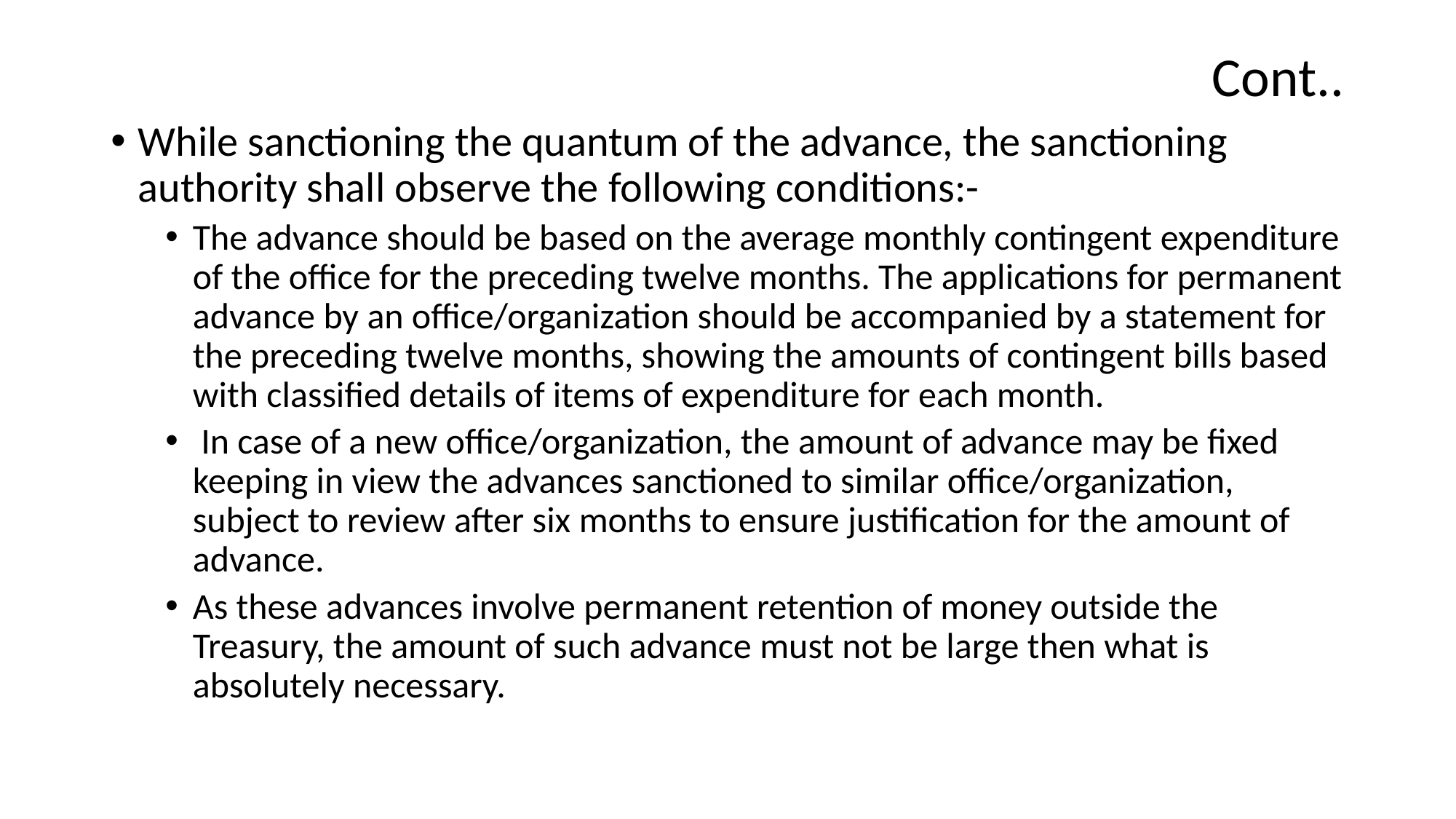

# Cont..
While sanctioning the quantum of the advance, the sanctioning authority shall observe the following conditions:-
The advance should be based on the average monthly contingent expenditure of the office for the preceding twelve months. The applications for permanent advance by an office/organization should be accompanied by a statement for the preceding twelve months, showing the amounts of contingent bills based with classified details of items of expenditure for each month.
 In case of a new office/organization, the amount of advance may be fixed keeping in view the advances sanctioned to similar office/organization, subject to review after six months to ensure justification for the amount of advance.
As these advances involve permanent retention of money outside the Treasury, the amount of such advance must not be large then what is absolutely necessary.